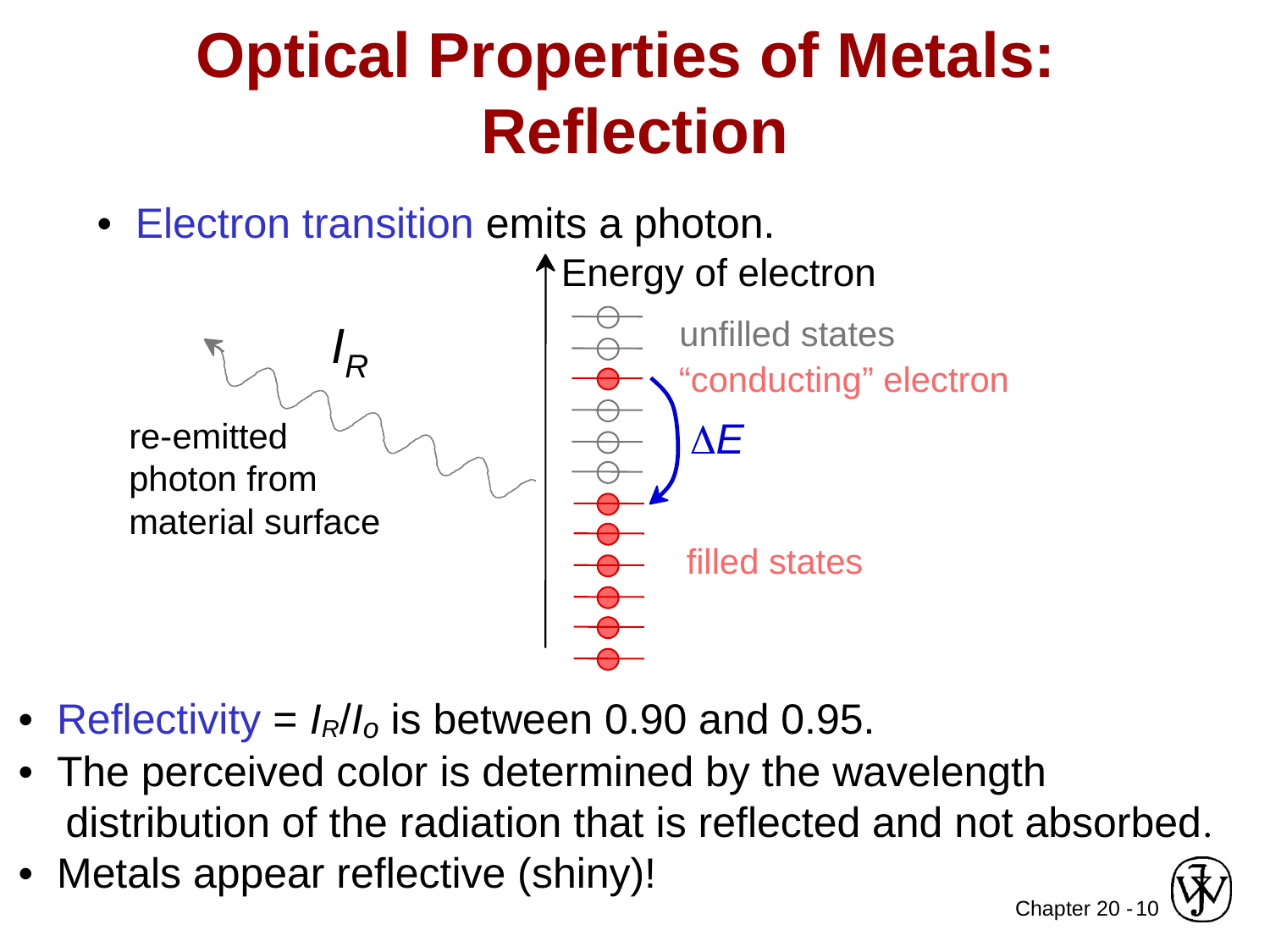

Optical Properties of Metals:  Reflection
•  Electron transition emits a photon.
Energy of electron

IR
unfilled states

“conducting” electron

re-emitted photon from material surface
ΔE

filled states

•  Reflectivity = IR/Io is between 0.90 and 0.95.
•  The perceived color is determined by the wavelength
    distribution of the radiation that is reflected and not absorbed.
•  Metals appear reflective (shiny)!
10